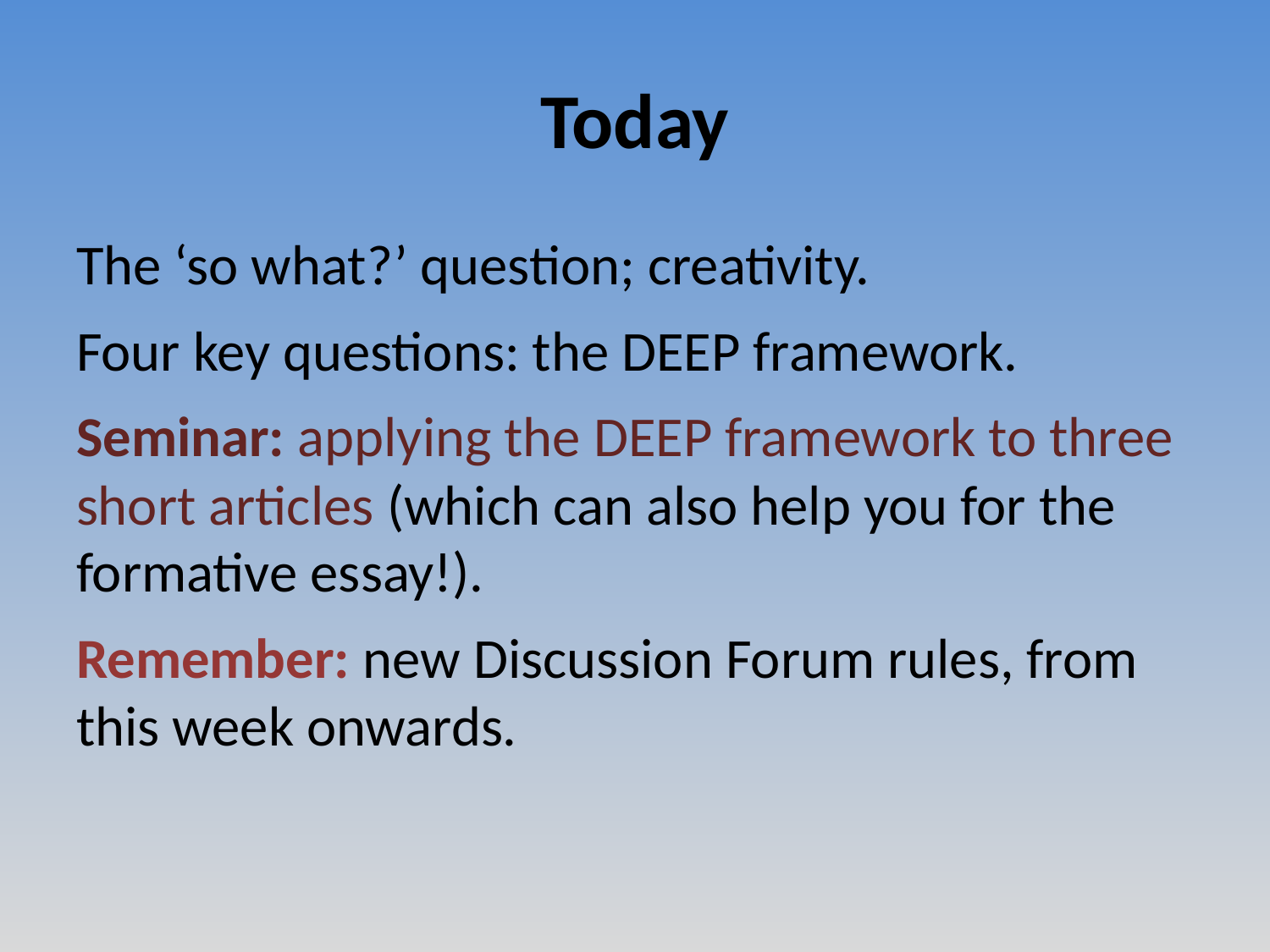

# Today
The ‘so what?’ question; creativity.
Four key questions: the DEEP framework.
Seminar: applying the DEEP framework to three short articles (which can also help you for the formative essay!).
Remember: new Discussion Forum rules, from this week onwards.